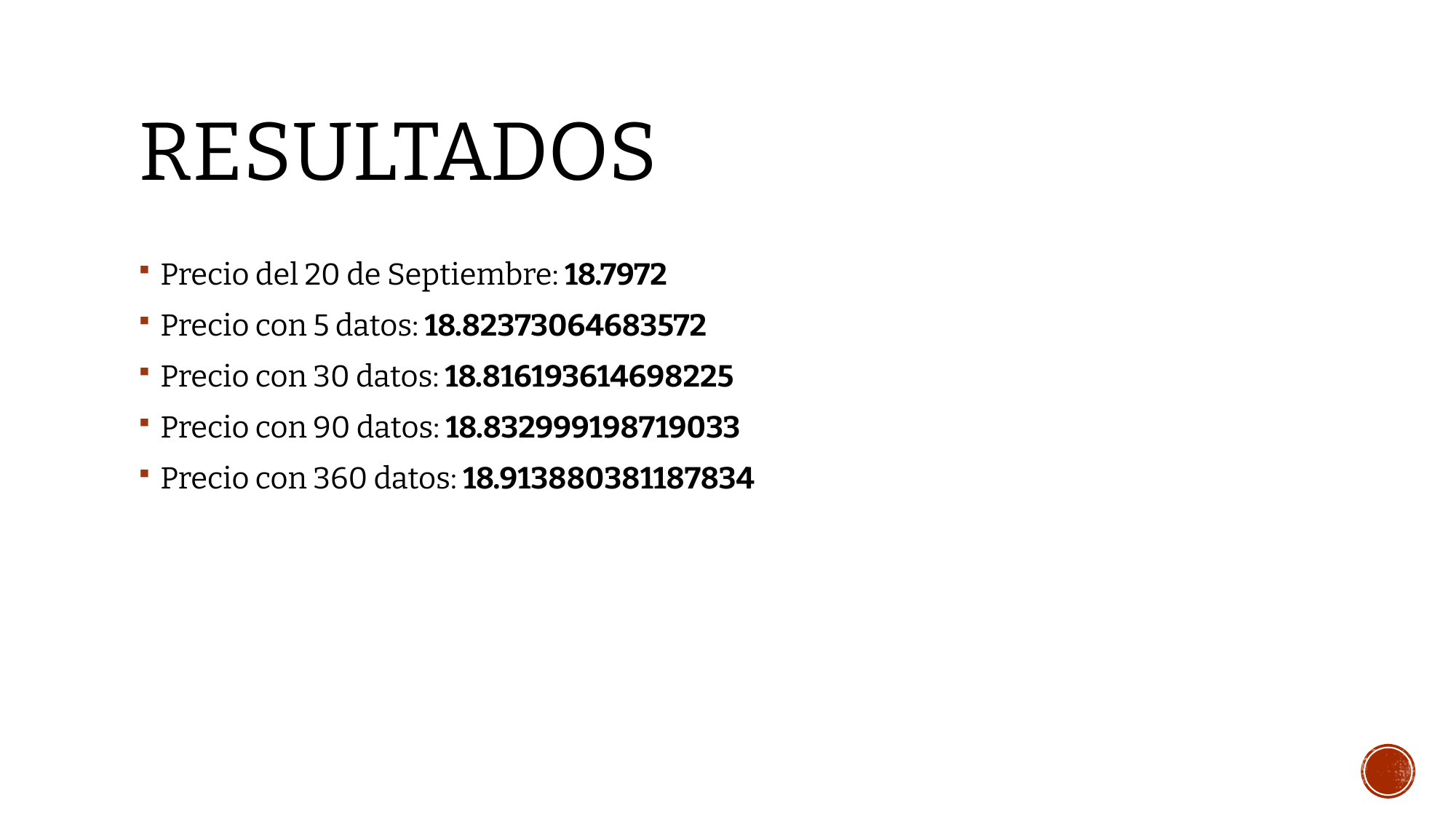

# Resultados
Precio del 20 de Septiembre: 18.7972
Precio con 5 datos: 18.82373064683572
Precio con 30 datos: 18.816193614698225
Precio con 90 datos: 18.832999198719033
Precio con 360 datos: 18.913880381187834